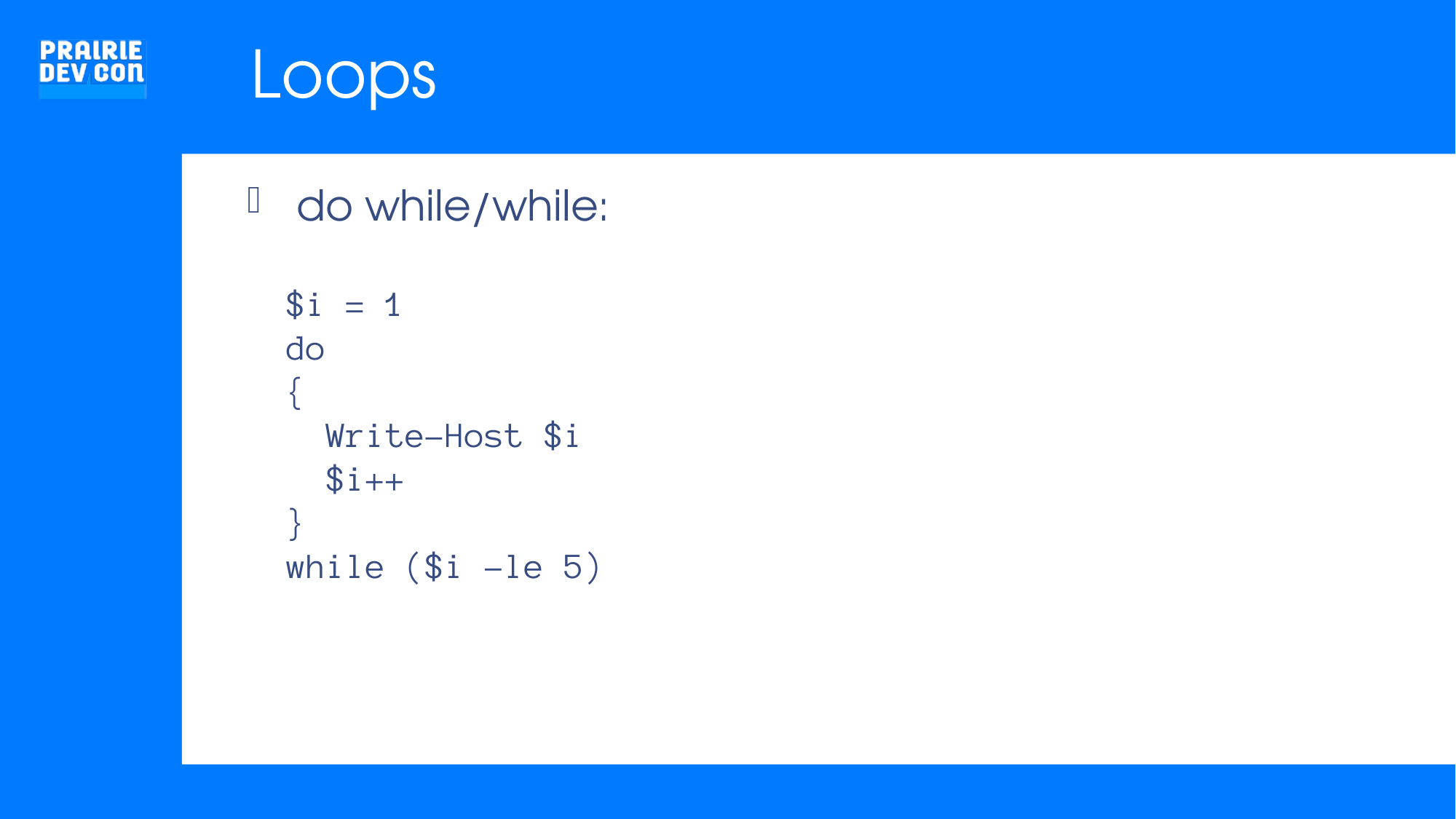

# Loops
do while/while:
  $i = 1
  do
  {
    Write-Host $i
    $i++
  }
  while ($i -le 5)